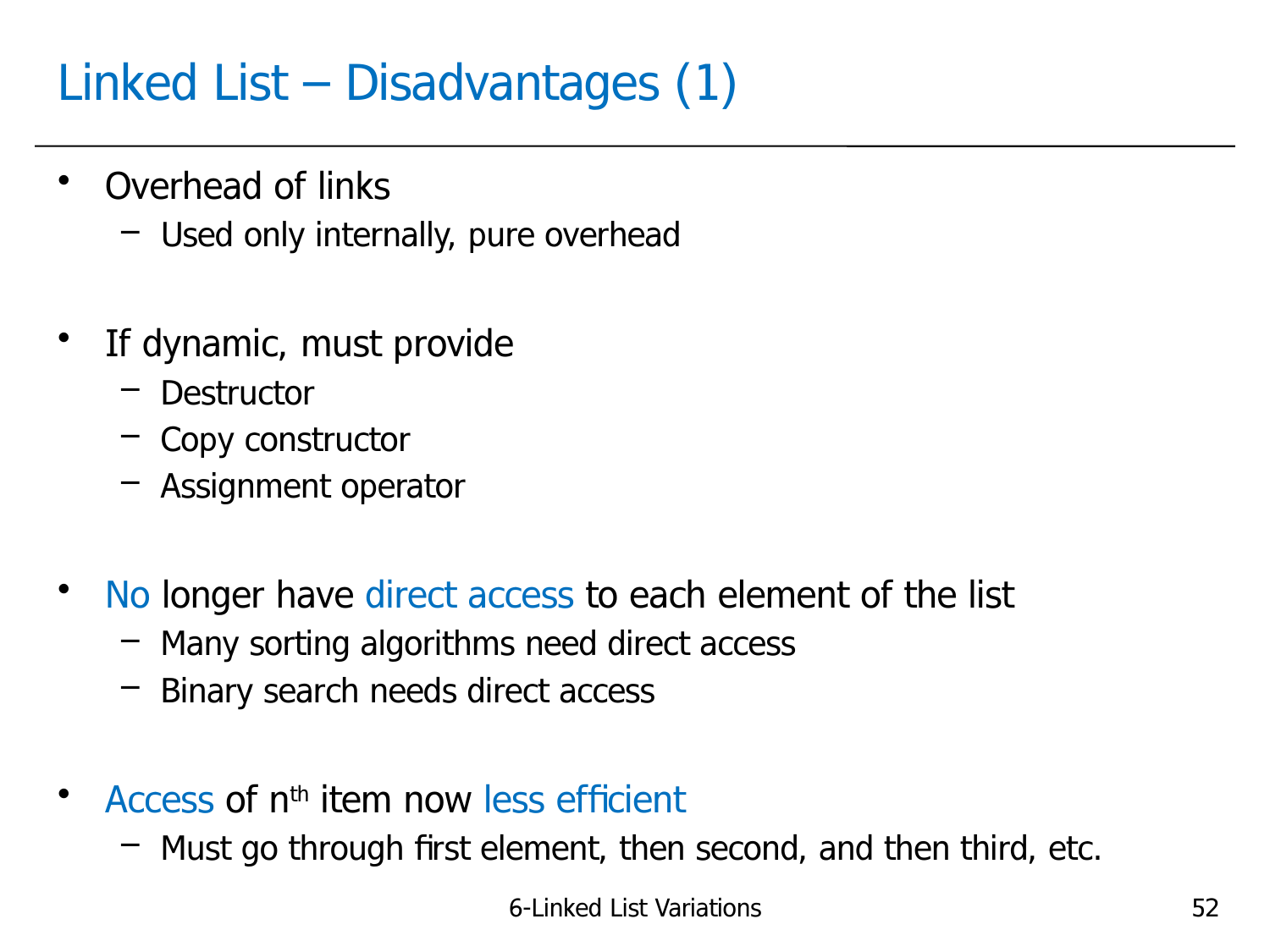

# Linked List – Disadvantages (1)
Overhead of links
Used only internally, pure overhead

If dynamic, must provide
Destructor
Copy constructor
Assignment operator

No longer have direct access to each element of the list
Many sorting algorithms need direct access
Binary search needs direct access

Access of nth item now less efficient
Must go through first element, then second, and then third, etc.

6-Linked List Variations
52